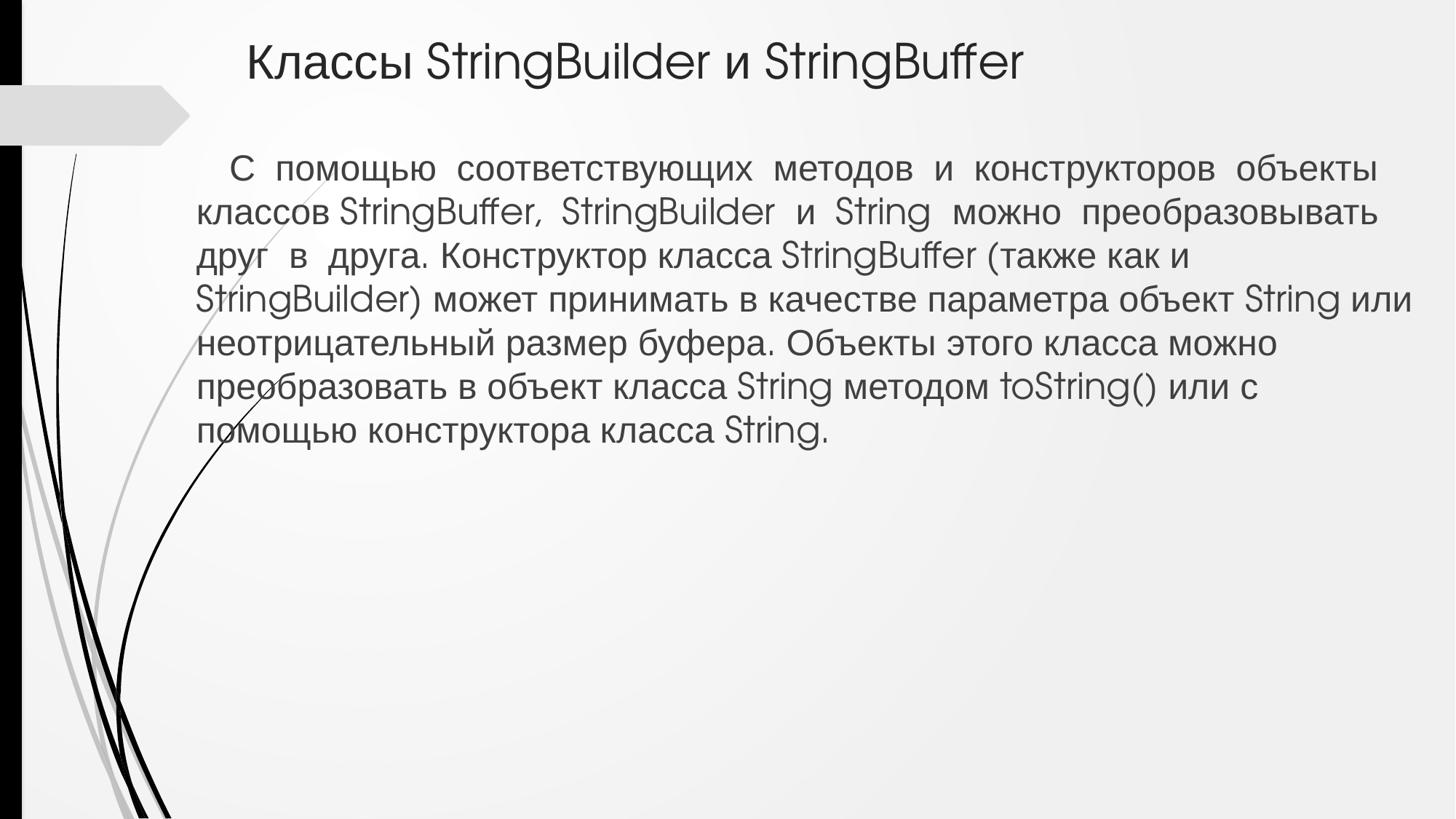

# Классы StringBuilder и StringBuffer
С  помощью  соответствующих  методов  и  конструкторов  объекты  классов StringBuffer,  StringBuilder  и  String  можно  преобразовывать  друг  в  друга. Конструктор класса StringBuffer (также как и StringBuilder) может принимать в качестве параметра объект String или неотрицательный размер буфера. Объекты этого класса можно преобразовать в объект класса String методом toString() или с помощью конструктора класса String.